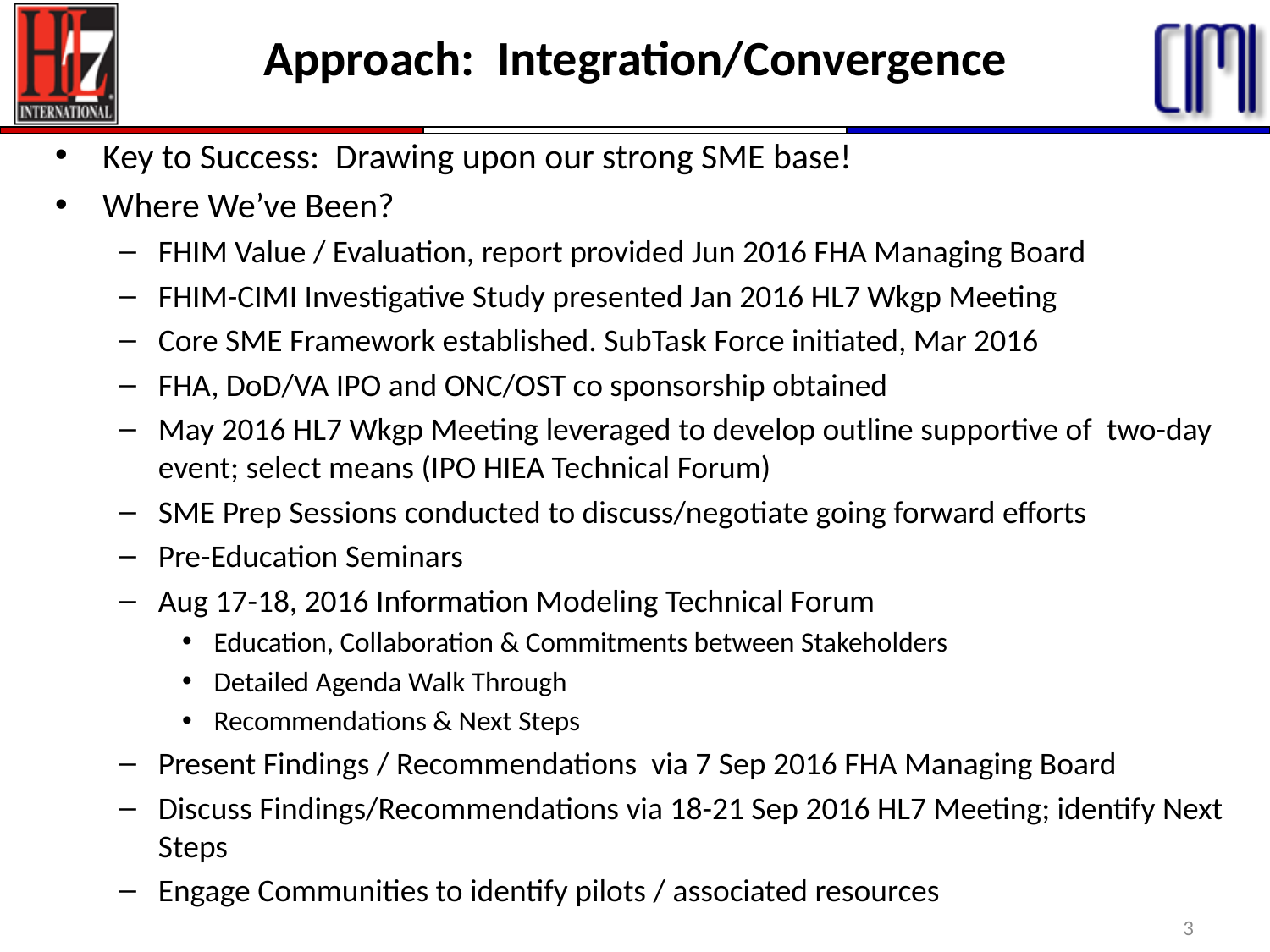

# Approach:  Integration/Convergence
Key to Success:  Drawing upon our strong SME base!
Where We’ve Been?
FHIM Value / Evaluation, report provided Jun 2016 FHA Managing Board
FHIM-CIMI Investigative Study presented Jan 2016 HL7 Wkgp Meeting
Core SME Framework established. SubTask Force initiated, Mar 2016
FHA, DoD/VA IPO and ONC/OST co sponsorship obtained
May 2016 HL7 Wkgp Meeting leveraged to develop outline supportive of  two-day  event; select means (IPO HIEA Technical Forum)
SME Prep Sessions conducted to discuss/negotiate going forward efforts
Pre-Education Seminars
Aug 17-18, 2016 Information Modeling Technical Forum
Education, Collaboration & Commitments between Stakeholders
Detailed Agenda Walk Through
Recommendations & Next Steps
Present Findings / Recommendations  via 7 Sep 2016 FHA Managing Board
Discuss Findings/Recommendations via 18-21 Sep 2016 HL7 Meeting; identify Next Steps
Engage Communities to identify pilots / associated resources
3